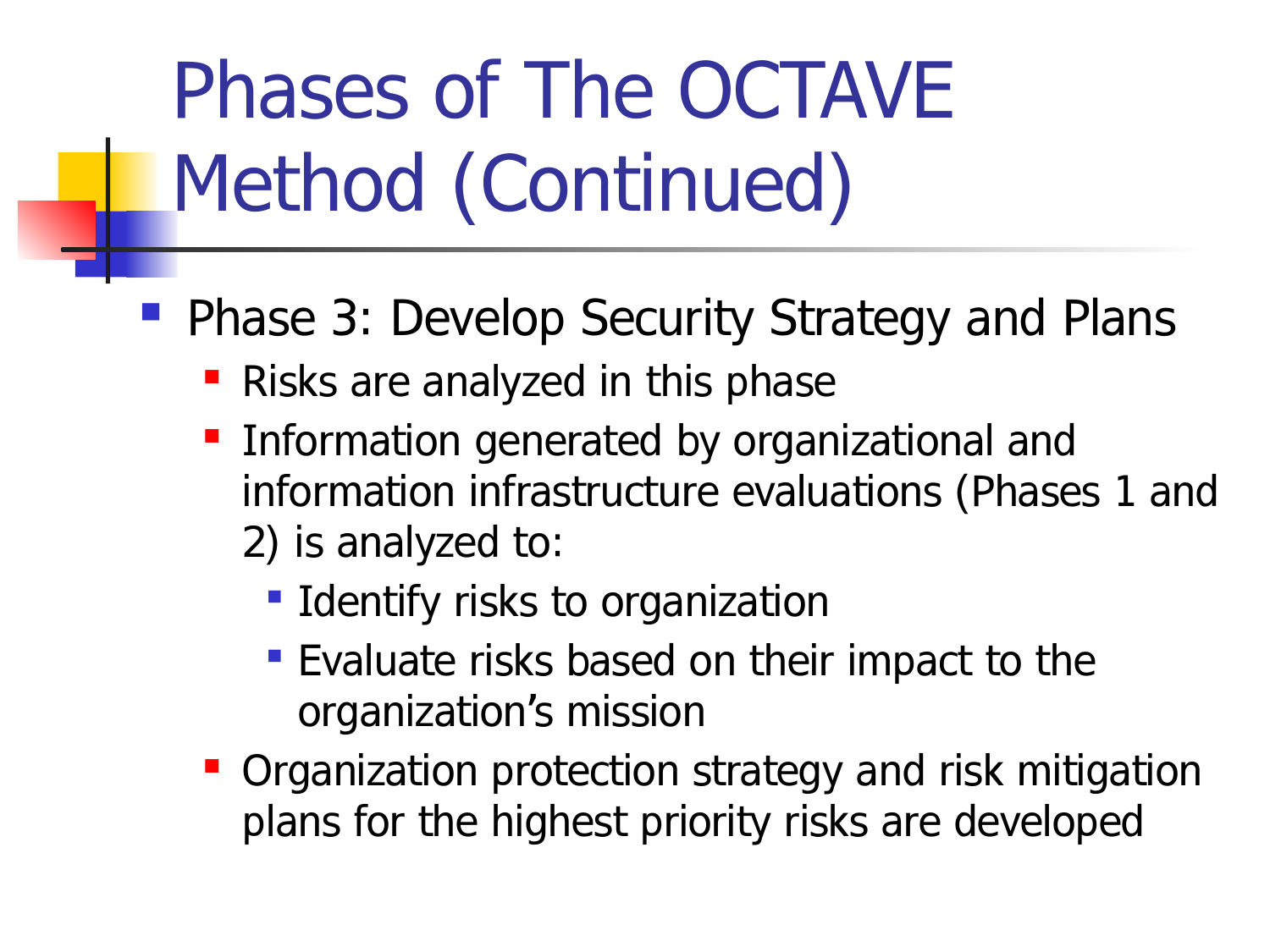

# Phases of The OCTAVE Method (Continued)
Phase 3: Develop Security Strategy and Plans
Risks are analyzed in this phase
Information generated by organizational and information infrastructure evaluations (Phases 1 and 2) is analyzed to:
Identify risks to organization
Evaluate risks based on their impact to the organization’s mission
Organization protection strategy and risk mitigation plans for the highest priority risks are developed